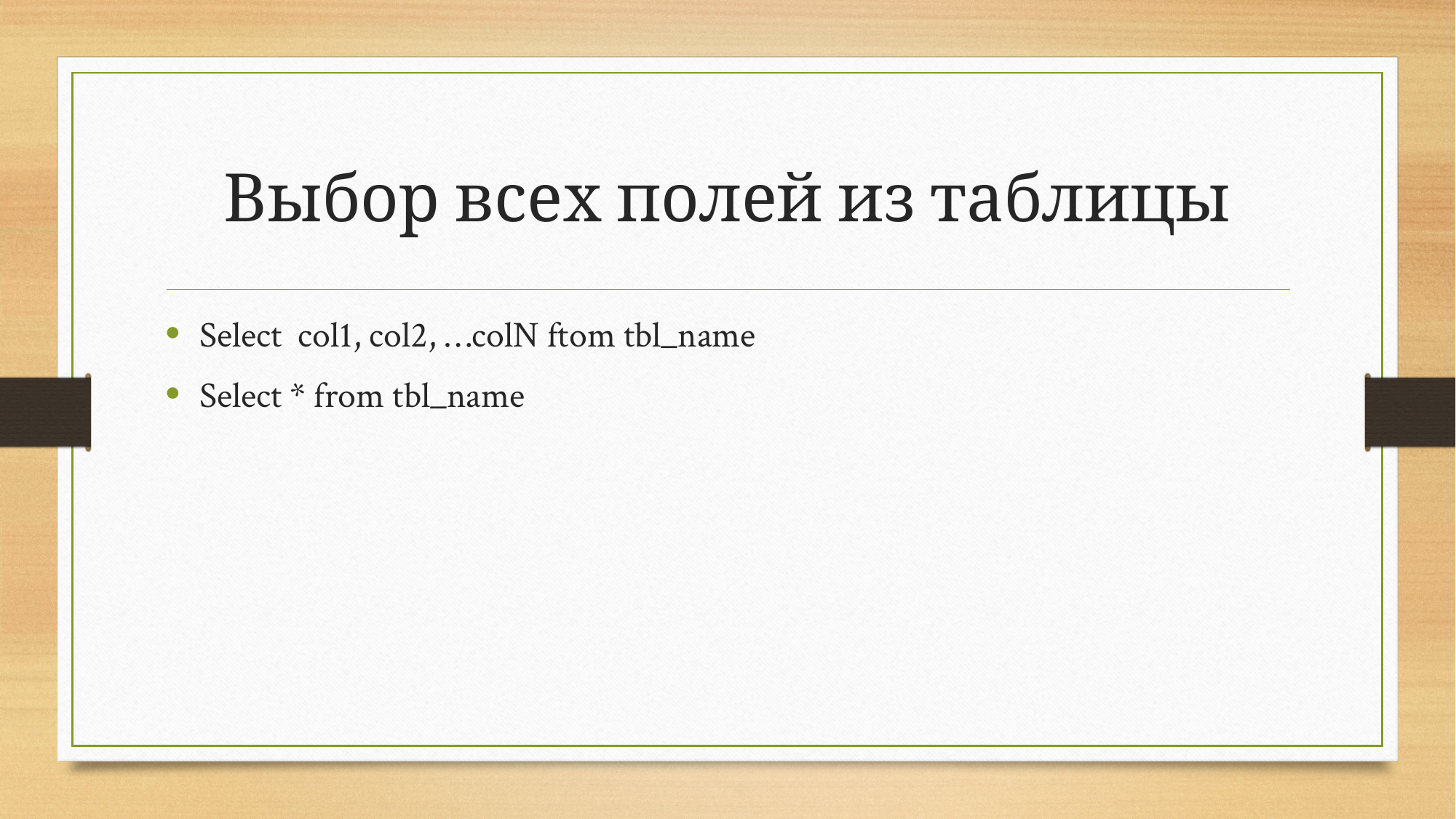

# Выбор всех полей из таблицы
Select  col1, col2, …colN ftom tbl_name
Select * from tbl_name